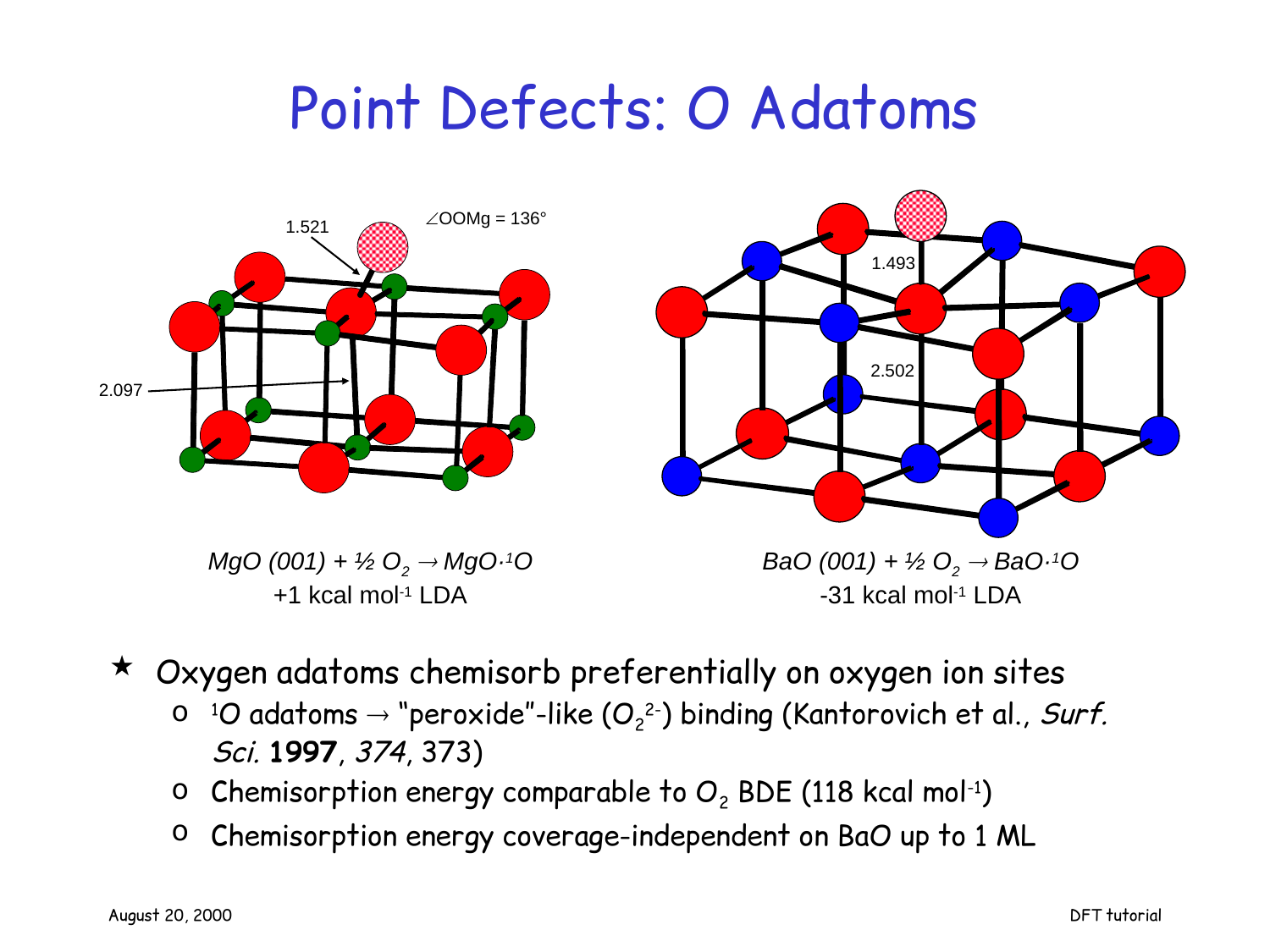

# Point Defects: O Adatoms

∠OOMg = 136°
1.521

1.493
2.502
2.097

MgO (001) + ½ O2 → MgO·1O
+1 kcal mol-1 LDA
BaO (001) + ½ O2 → BaO·1O
-31 kcal mol-1 LDA
Oxygen adatoms chemisorb preferentially on oxygen ion sites
1O adatoms → “peroxide”-like (O22-) binding (Kantorovich et al., Surf. Sci. 1997, 374, 373)
Chemisorption energy comparable to O2 BDE (118 kcal mol-1)
Chemisorption energy coverage-independent on BaO up to 1 ML
August 20, 2000
DFT tutorial